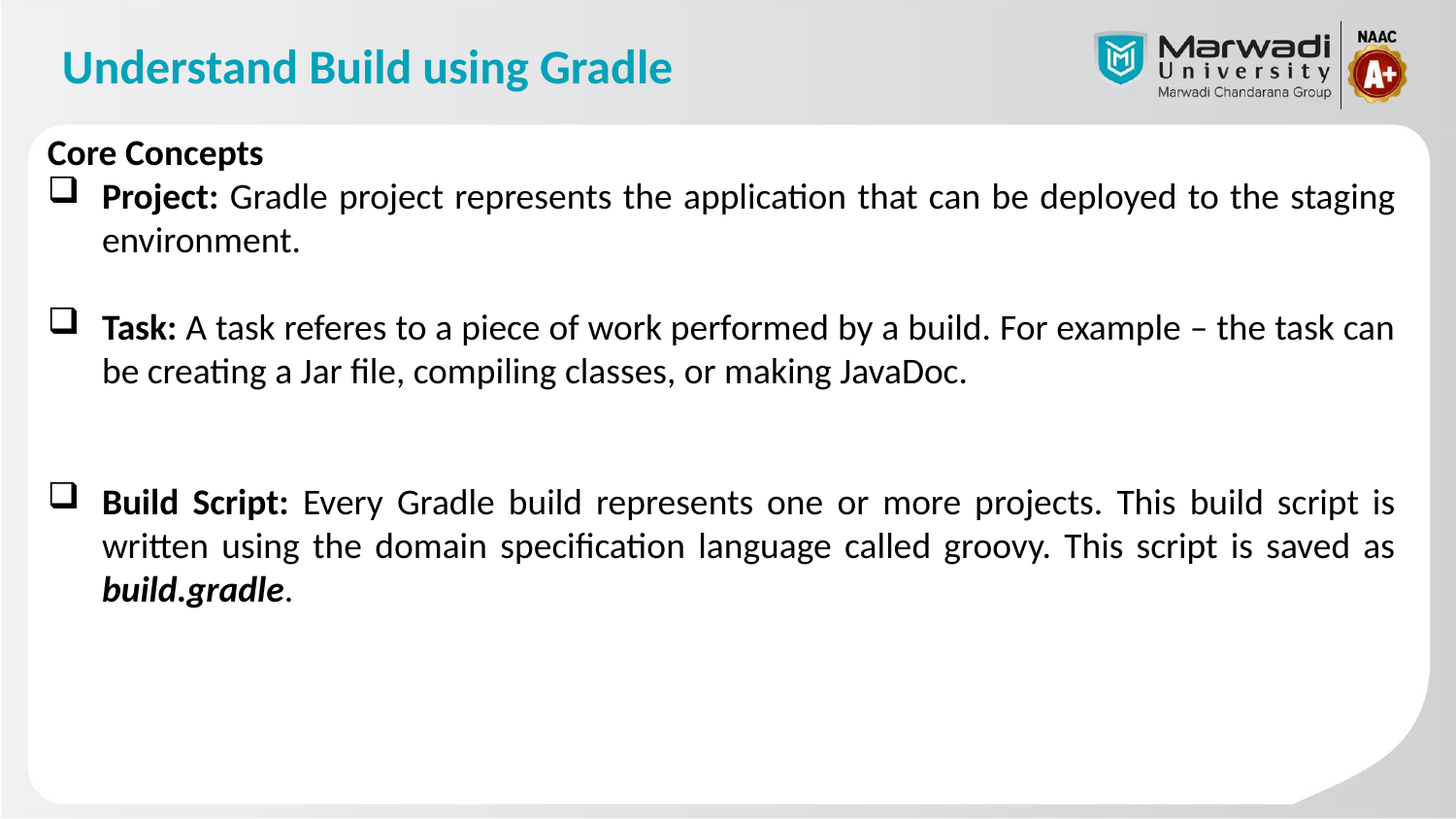

# Understand Build using Gradle
Core Concepts
Project: Gradle project represents the application that can be deployed to the staging environment.

Task: A task referes to a piece of work performed by a build. For example – the task can be creating a Jar file, compiling classes, or making JavaDoc.

Build Script: Every Gradle build represents one or more projects. This build script is written using the domain specification language called groovy. This script is saved as build.gradle.